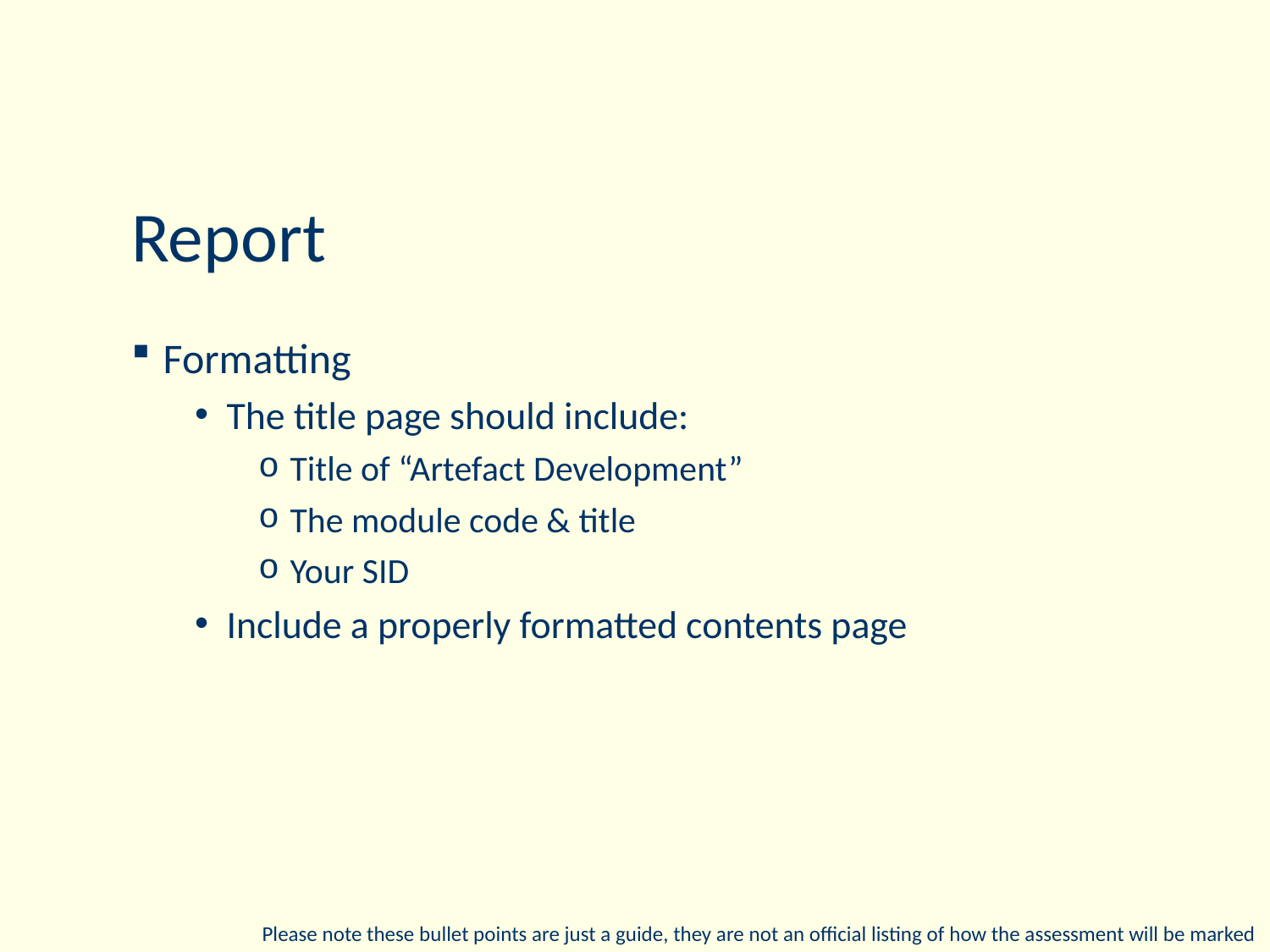

# Report
Formatting
The title page should include:
Title of “Artefact Development”
The module code & title
Your SID
Include a properly formatted contents page

Please note these bullet points are just a guide, they are not an official listing of how the assessment will be marked